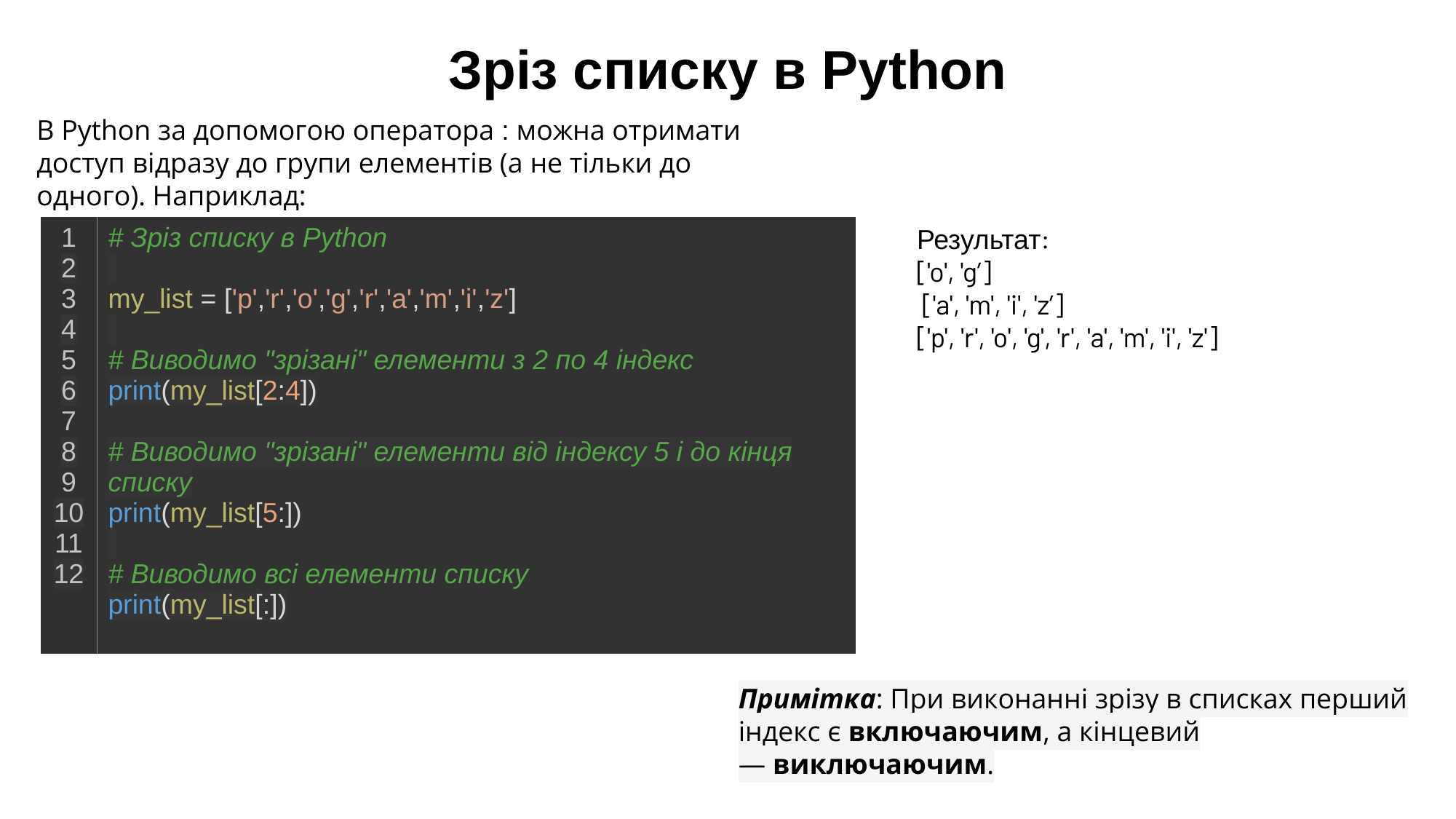

Зріз списку в Python
В Python за допомогою оператора : можна отримати доступ відразу до групи елементів (а не тільки до одного). Наприклад:
| 1 2 3 4 5 6 7 8 9 10 11 12 | # Зріз списку в Python   my\_list = ['p','r','o','g','r','a','m','i','z']   # Виводимо "зрізані" елементи з 2 по 4 індекс print(my\_list[2:4])   # Виводимо "зрізані" елементи від індексу 5 і до кінця списку print(my\_list[5:])   # Виводимо всі елементи списку print(my\_list[:]) |
| --- | --- |
Результат:
['o', 'g’]
 ['a', 'm', 'i', 'z’]
['p', 'r', 'o', 'g', 'r', 'a', 'm', 'i', 'z']
Примітка: При виконанні зрізу в списках перший індекс є включаючим, а кінцевий — виключаючим.